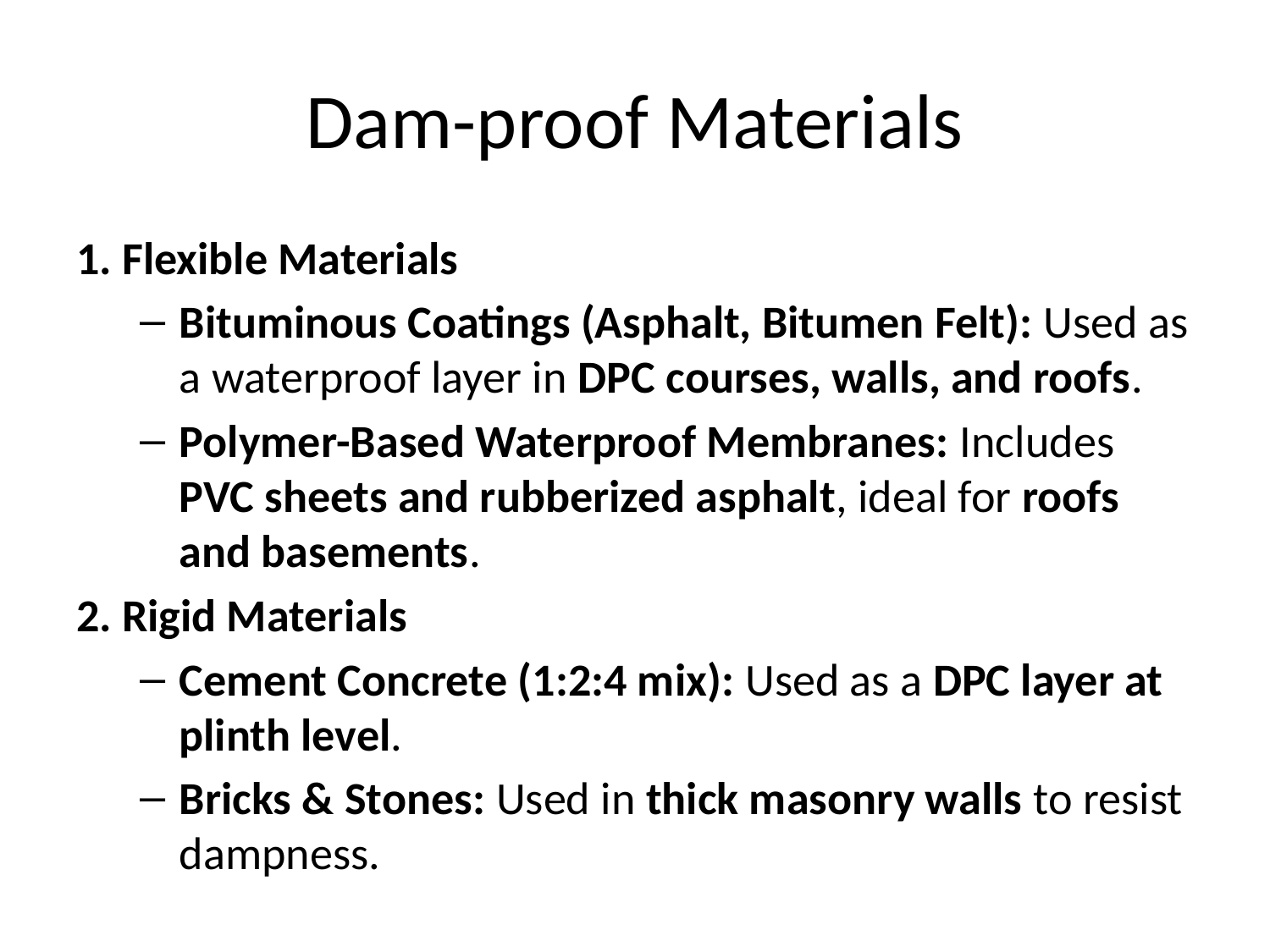

# Dam-proof Materials
1. Flexible Materials
Bituminous Coatings (Asphalt, Bitumen Felt): Used as a waterproof layer in DPC courses, walls, and roofs.
Polymer-Based Waterproof Membranes: Includes PVC sheets and rubberized asphalt, ideal for roofs and basements.
2. Rigid Materials
Cement Concrete (1:2:4 mix): Used as a DPC layer at plinth level.
Bricks & Stones: Used in thick masonry walls to resist dampness.